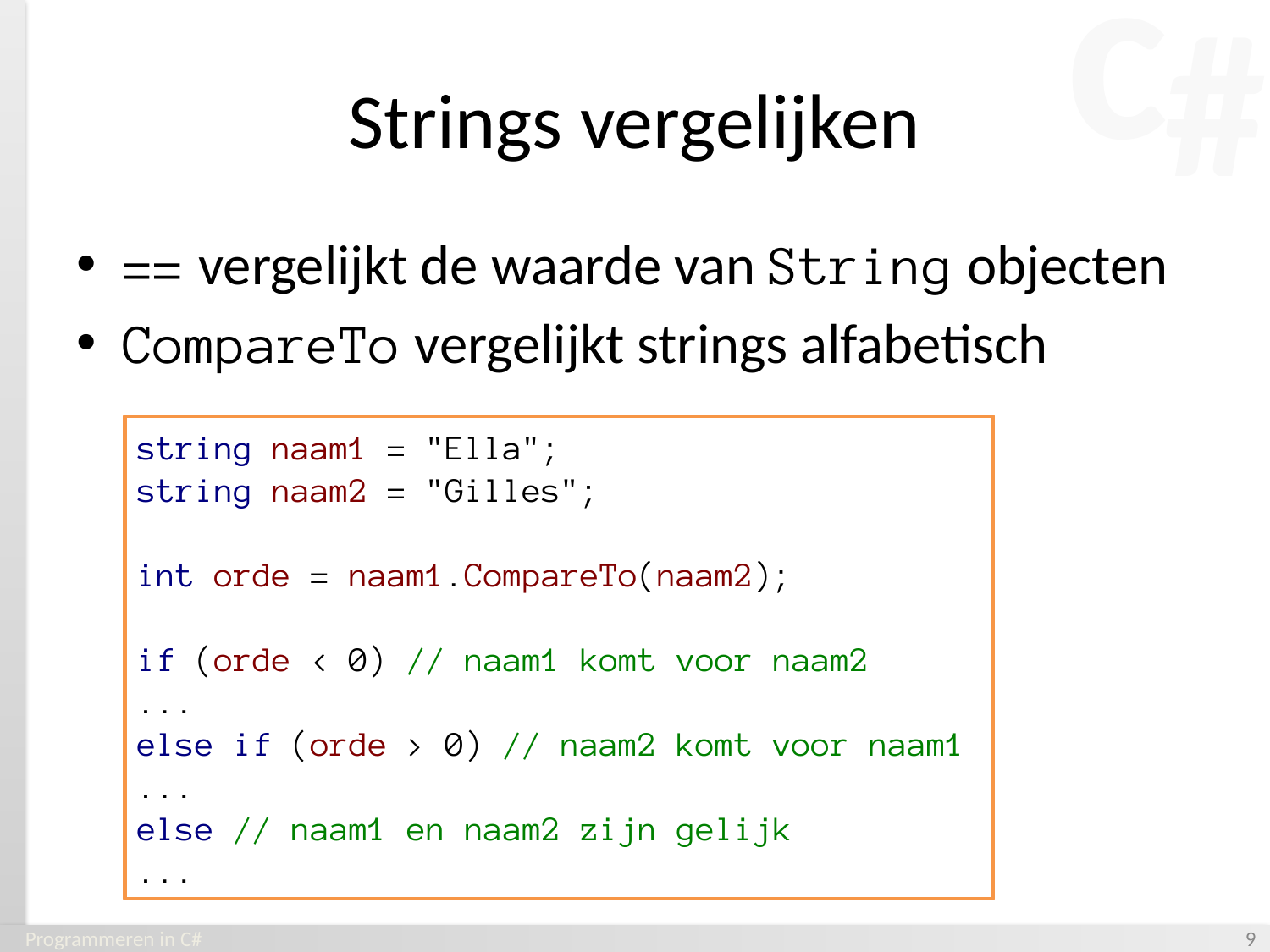

# Strings vergelijken
== vergelijkt de waarde van String objecten
CompareTo vergelijkt strings alfabetisch
string naam1 = "Ella";
string naam2 = "Gilles";
int orde = naam1.CompareTo(naam2);
if (orde < 0) // naam1 komt voor naam2
...
else if (orde > 0) // naam2 komt voor naam1
...
else // naam1 en naam2 zijn gelijk
...
Programmeren in C#
9